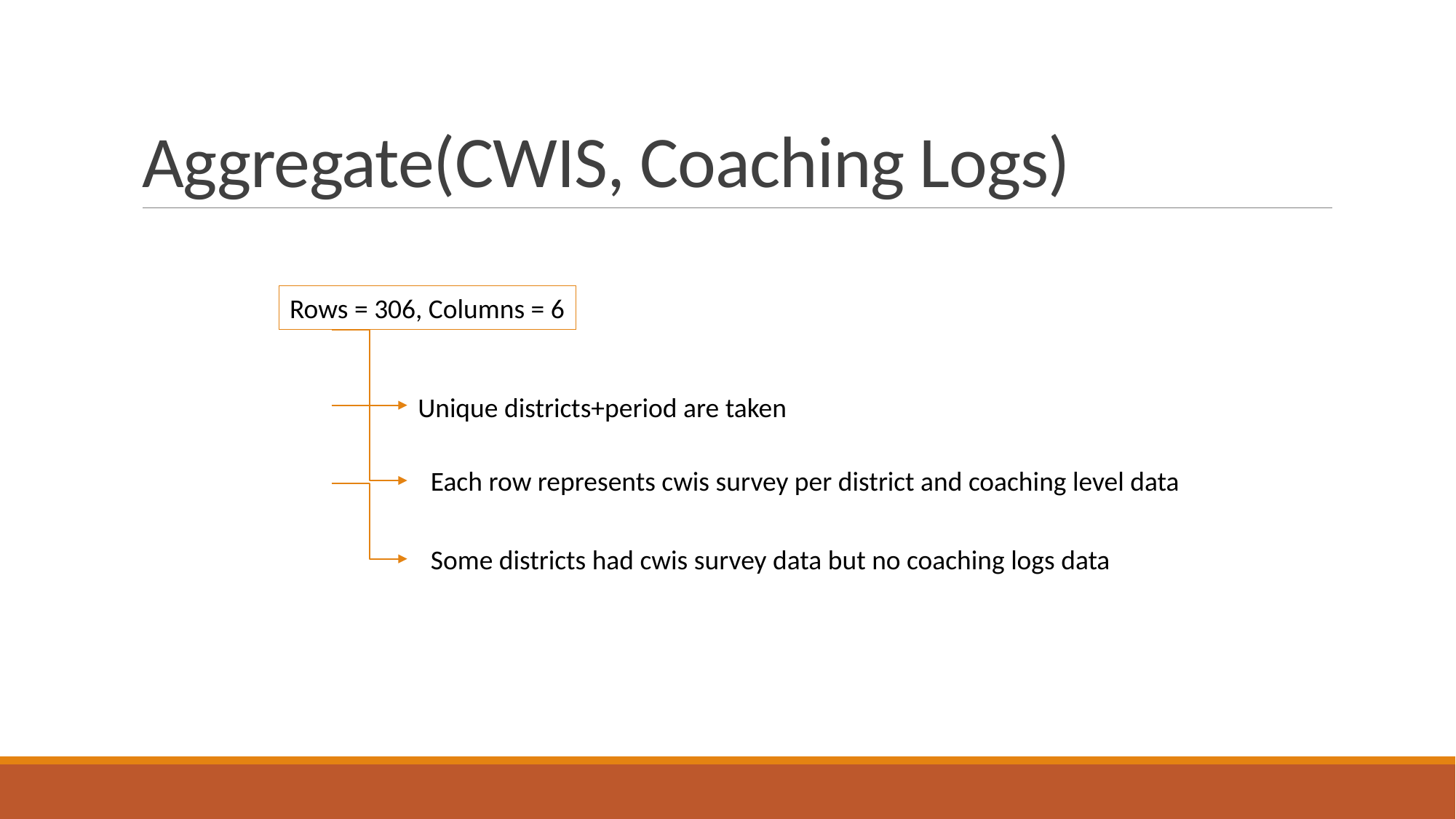

# Aggregate(CWIS, Coaching Logs)
Rows = 306, Columns = 6
Unique districts+period are taken
Each row represents cwis survey per district and coaching level data
Some districts had cwis survey data but no coaching logs data